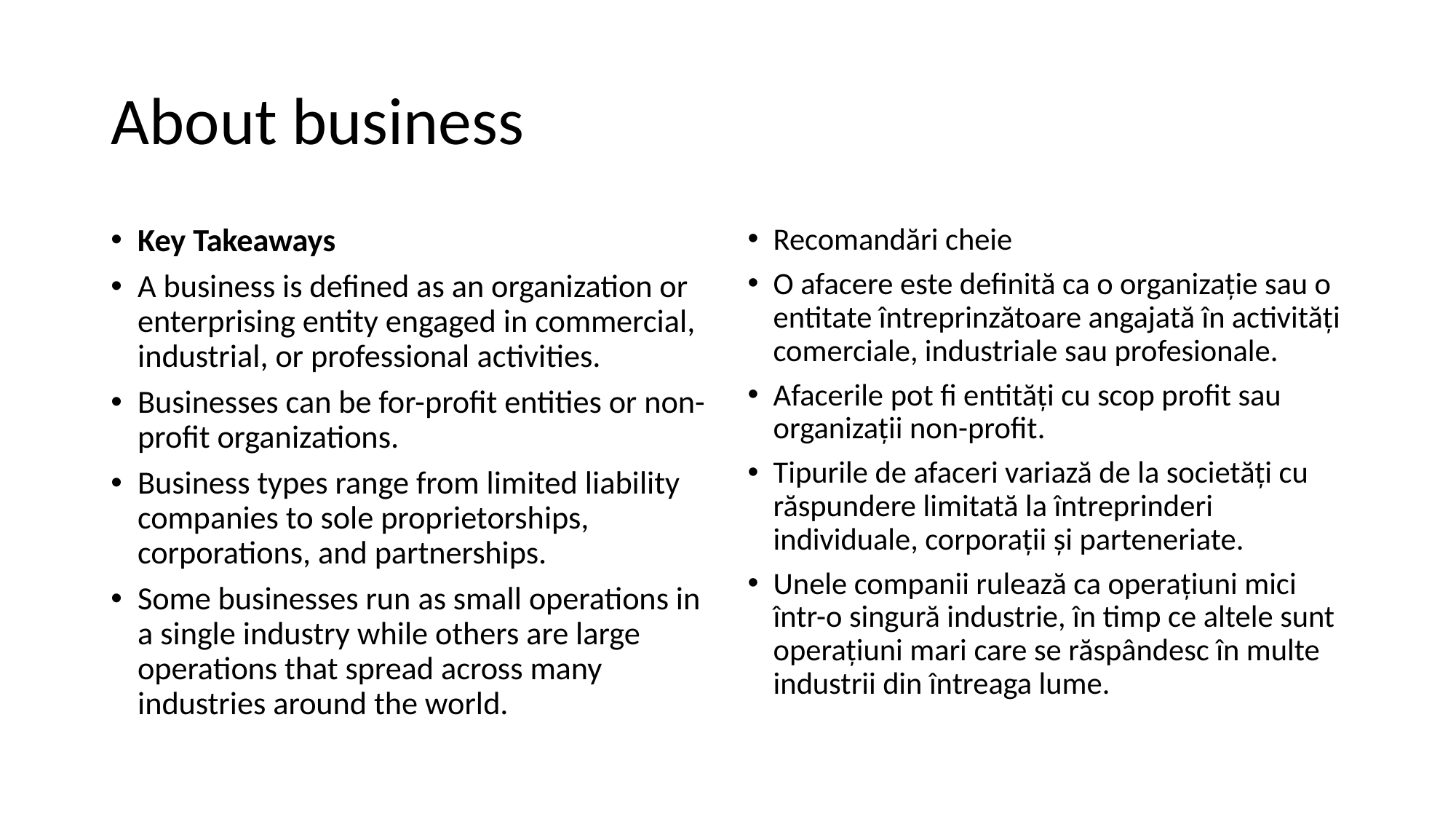

# About business
Key Takeaways
A business is defined as an organization or enterprising entity engaged in commercial, industrial, or professional activities.
Businesses can be for-profit entities or non-profit organizations.
Business types range from limited liability companies to sole proprietorships, corporations, and partnerships.
Some businesses run as small operations in a single industry while others are large operations that spread across many industries around the world.

Recomandări cheie
O afacere este definită ca o organizație sau o entitate întreprinzătoare angajată în activități comerciale, industriale sau profesionale.
Afacerile pot fi entități cu scop profit sau organizații non-profit.
Tipurile de afaceri variază de la societăți cu răspundere limitată la întreprinderi individuale, corporații și parteneriate.
Unele companii rulează ca operațiuni mici într-o singură industrie, în timp ce altele sunt operațiuni mari care se răspândesc în multe industrii din întreaga lume.